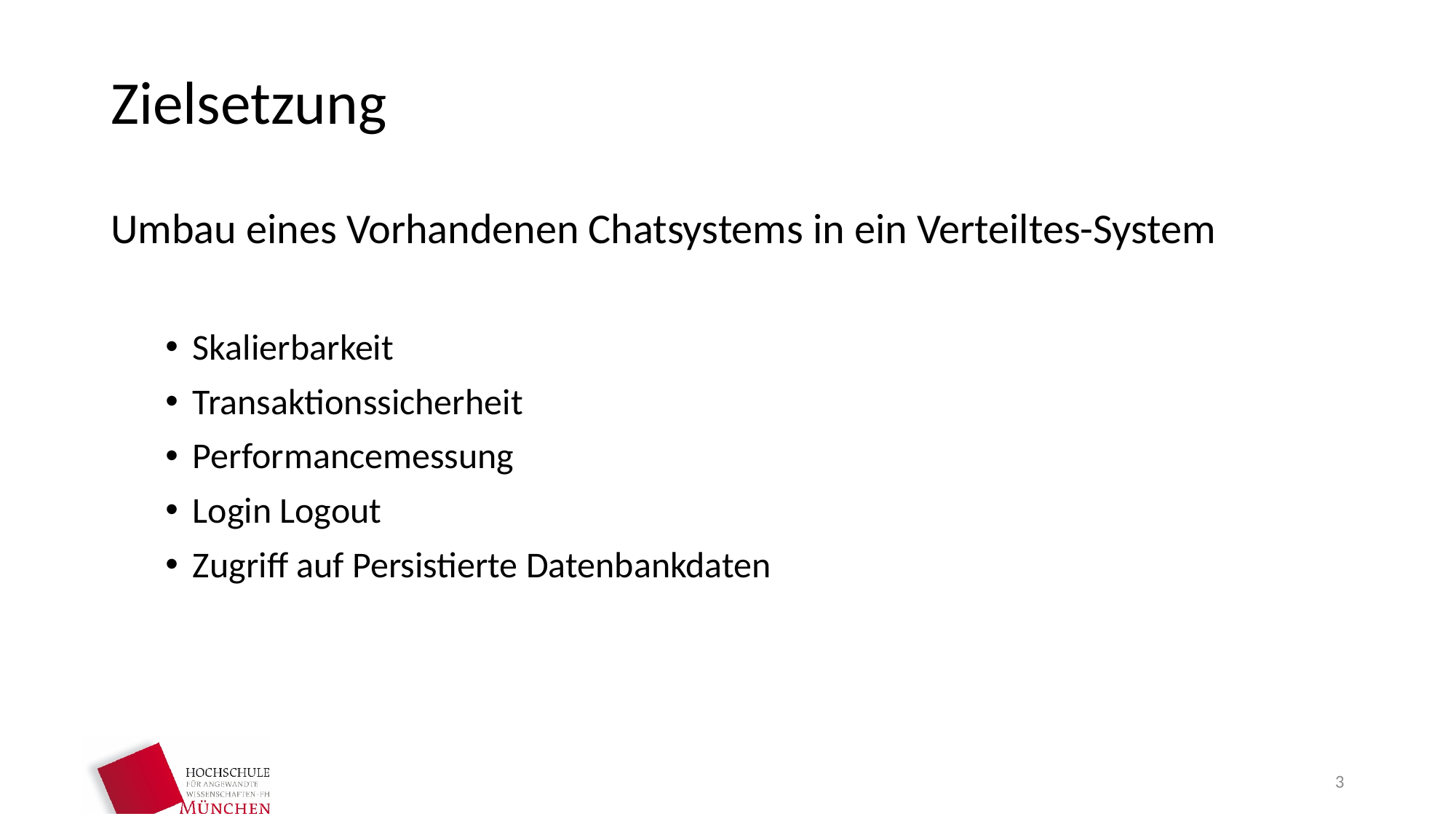

# Zielsetzung
Umbau eines Vorhandenen Chatsystems in ein Verteiltes-System

Skalierbarkeit
Transaktionssicherheit
Performancemessung
Login Logout
Zugriff auf Persistierte Datenbankdaten

3